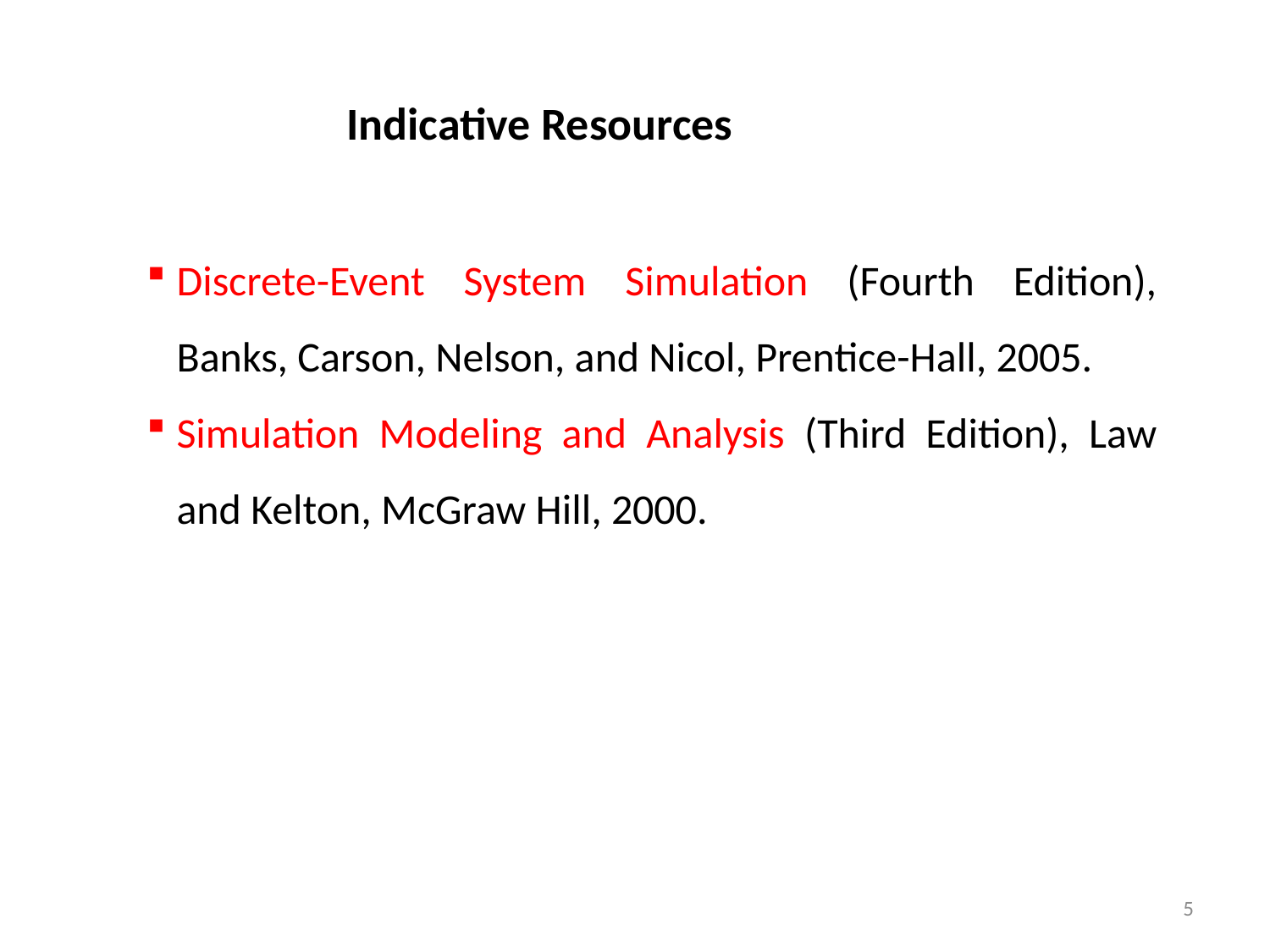

# Indicative Resources
Discrete-Event System Simulation (Fourth Edition), Banks, Carson, Nelson, and Nicol, Prentice-Hall, 2005.
Simulation Modeling and Analysis (Third Edition), Law and Kelton, McGraw Hill, 2000.

5